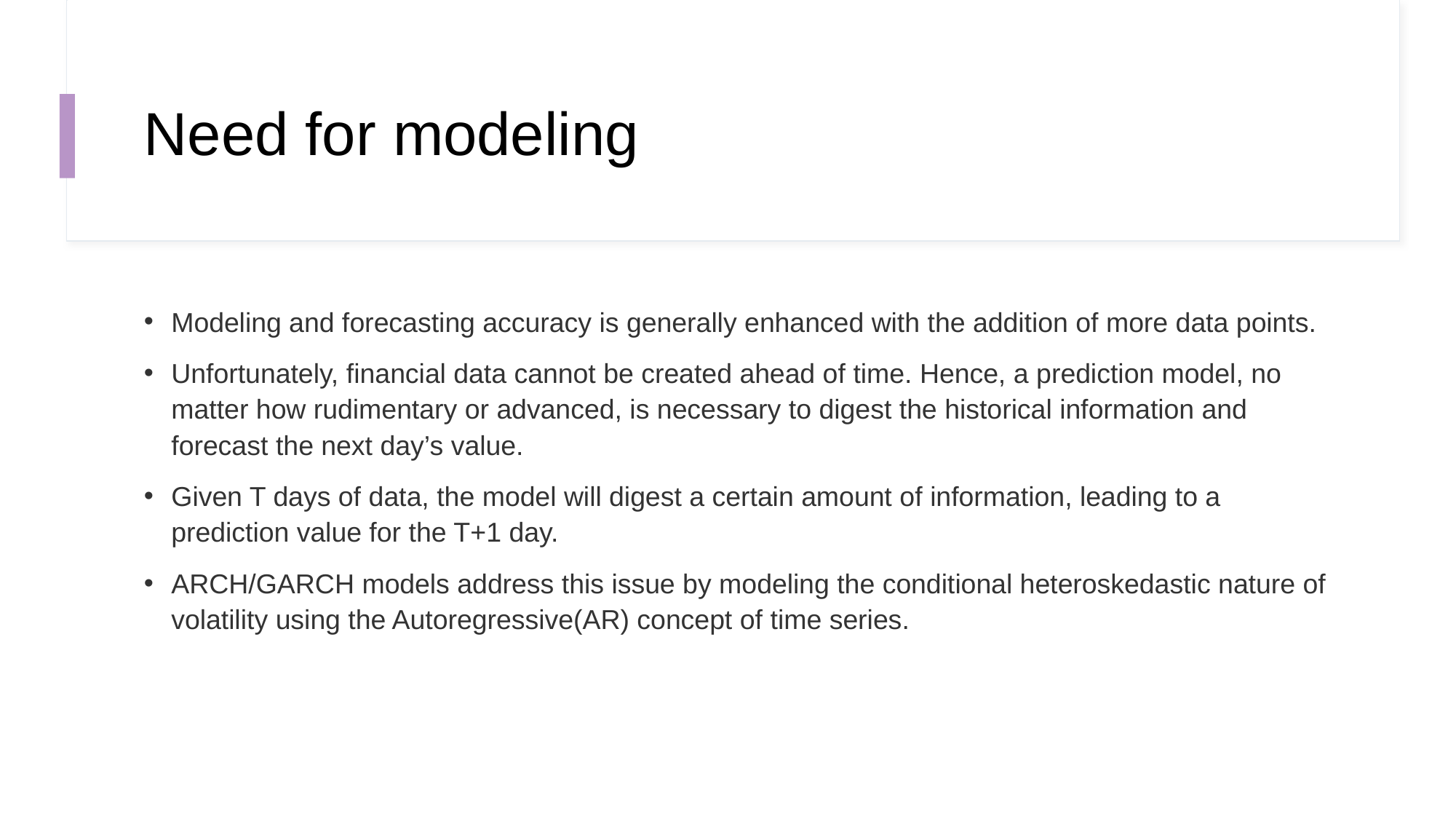

# Need for modeling
Modeling and forecasting accuracy is generally enhanced with the addition of more data points.
Unfortunately, financial data cannot be created ahead of time. Hence, a prediction model, no matter how rudimentary or advanced, is necessary to digest the historical information and forecast the next day’s value.
Given T days of data, the model will digest a certain amount of information, leading to a prediction value for the T+1 day.
ARCH/GARCH models address this issue by modeling the conditional heteroskedastic nature of volatility using the Autoregressive(AR) concept of time series.